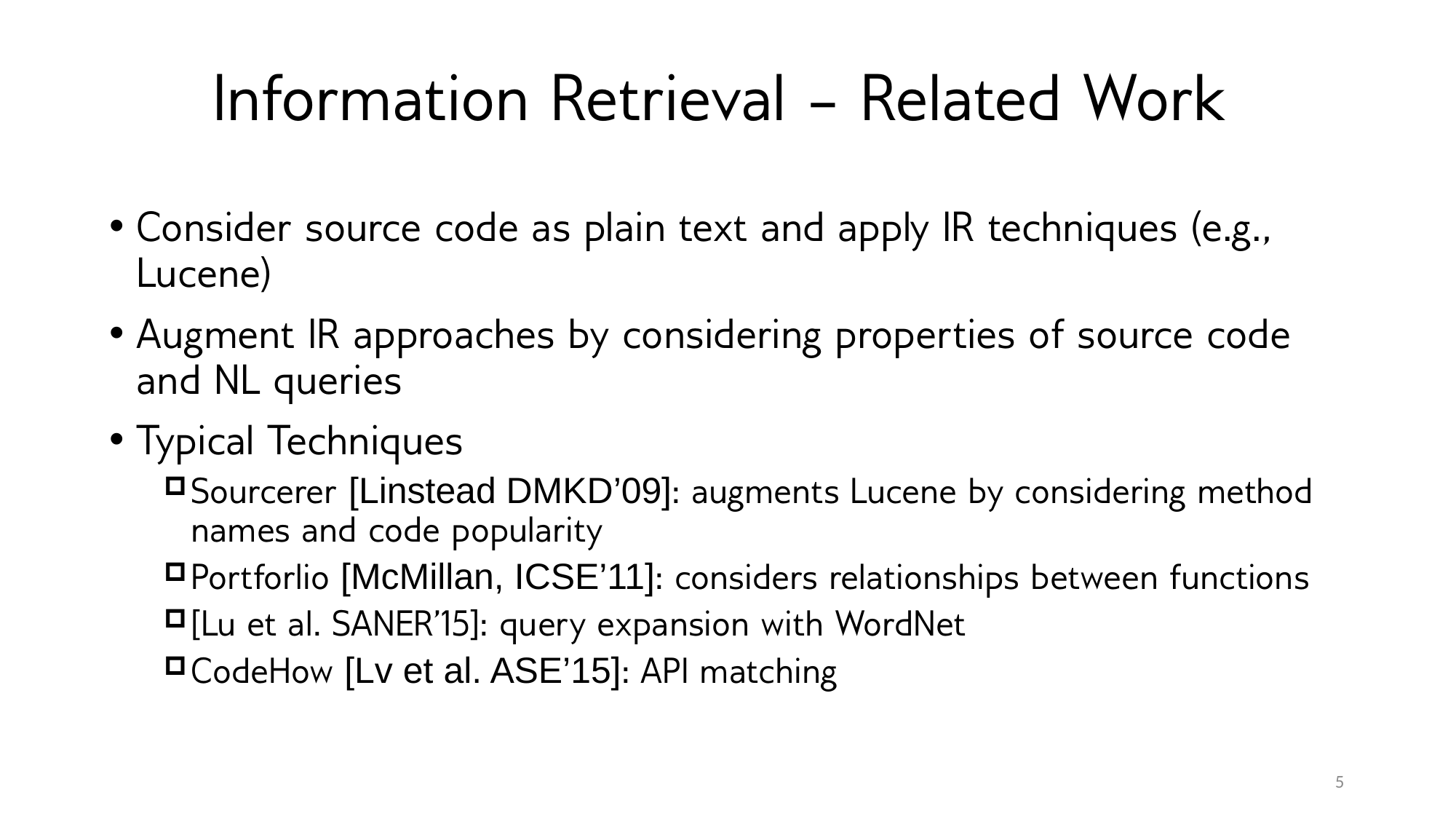

# Information Retrieval – Related Work
Consider source code as plain text and apply IR techniques (e.g., Lucene)
Augment IR approaches by considering properties of source code and NL queries
Typical Techniques
Sourcerer [Linstead DMKD’09]: augments Lucene by considering method names and code popularity
Portforlio [McMillan, ICSE’11]: considers relationships between functions
[Lu et al. SANER’15]: query expansion with WordNet
CodeHow [Lv et al. ASE’15]: API matching
5